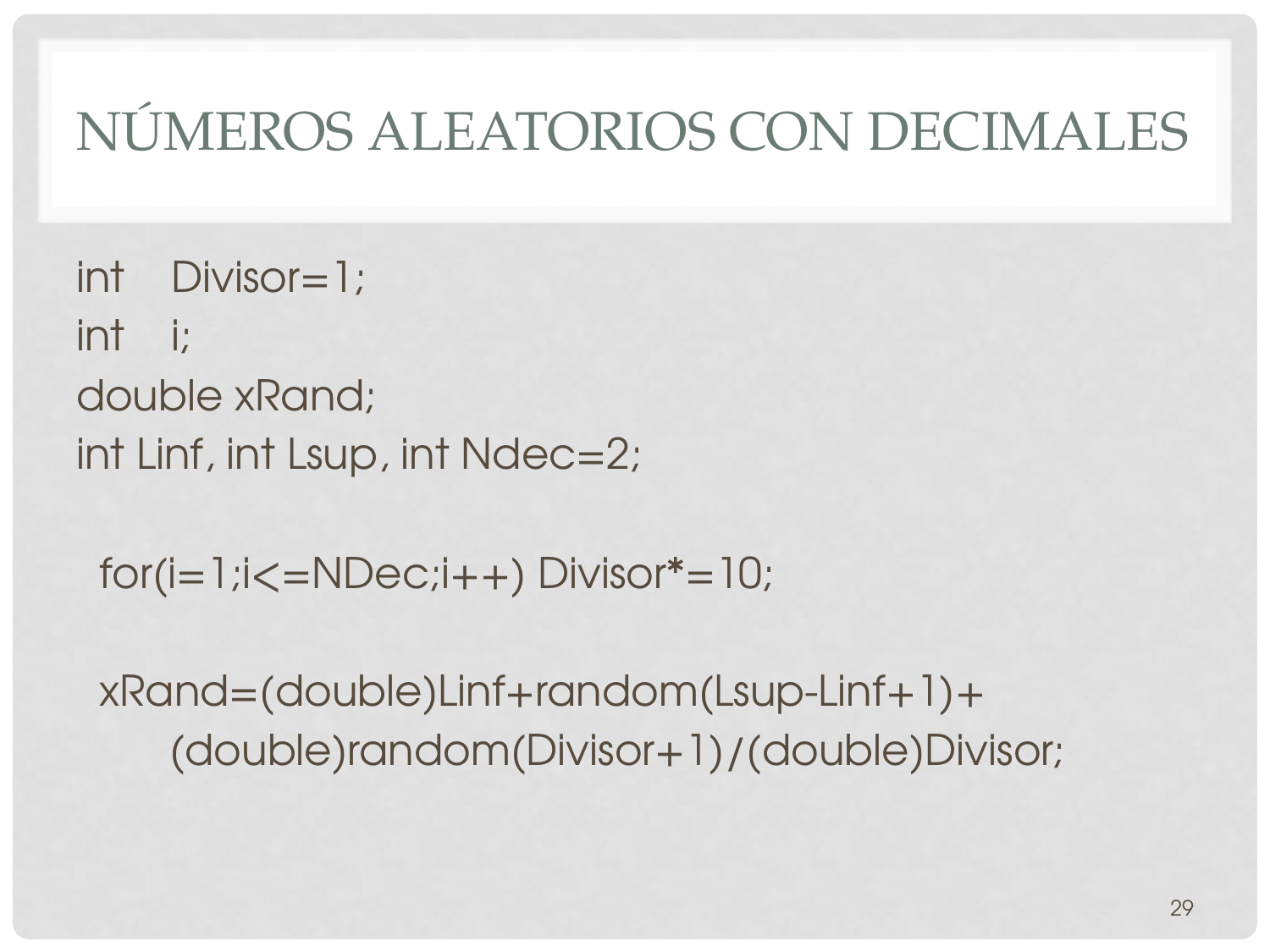

# Números aleatorios con decimales
int    Divisor=1;
int    i;
double xRand;
int Linf, int Lsup, int Ndec=2;

  for(i=1;i<=NDec;i++) Divisor*=10;

  xRand=(double)Linf+random(Lsup-Linf+1)+
        (double)random(Divisor+1)/(double)Divisor;

29